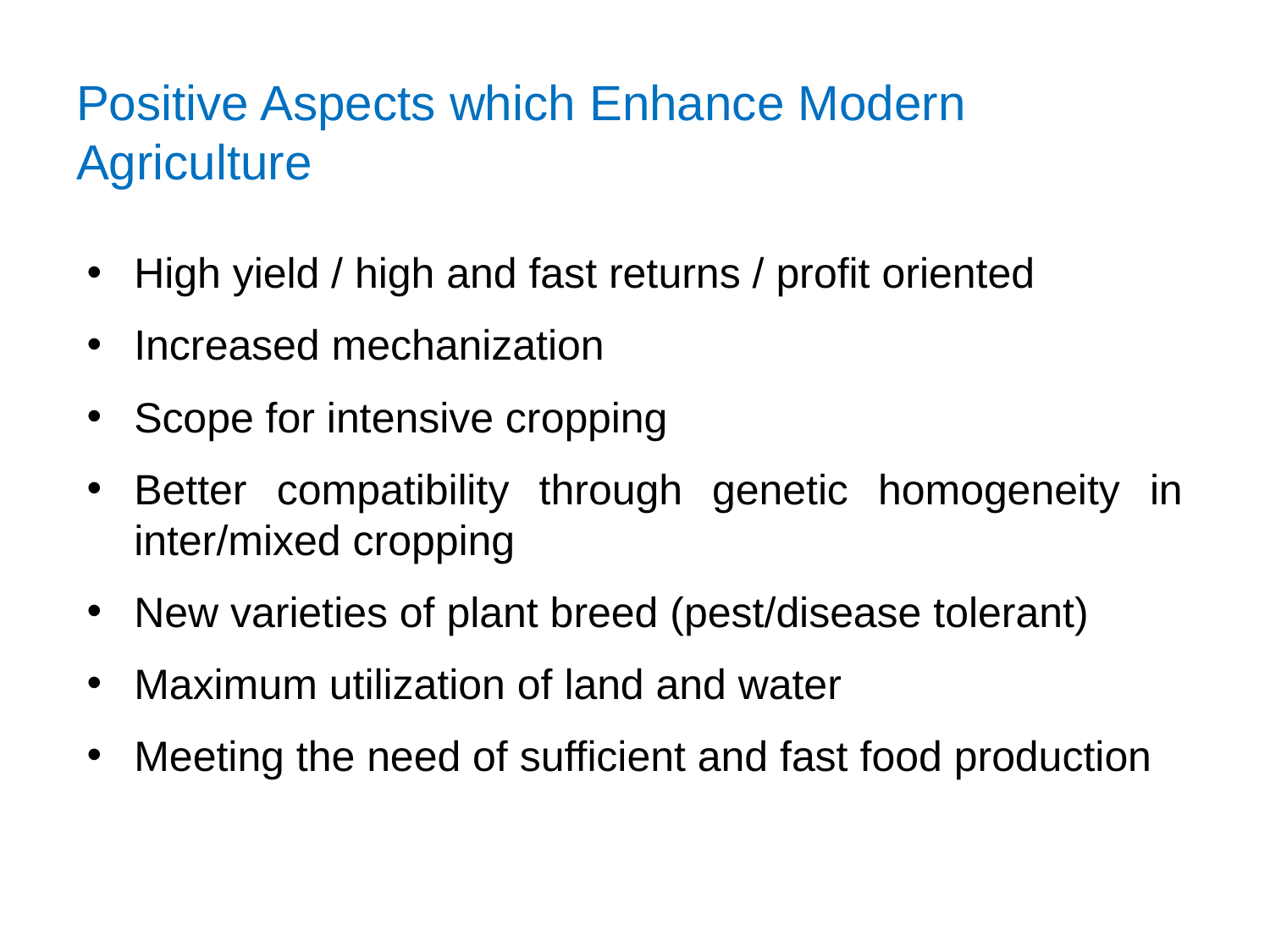

# Positive Aspects which Enhance Modern Agriculture
High yield / high and fast returns / profit oriented
Increased mechanization
Scope for intensive cropping
Better compatibility through genetic homogeneity in inter/mixed cropping
New varieties of plant breed (pest/disease tolerant)
Maximum utilization of land and water
Meeting the need of sufficient and fast food production